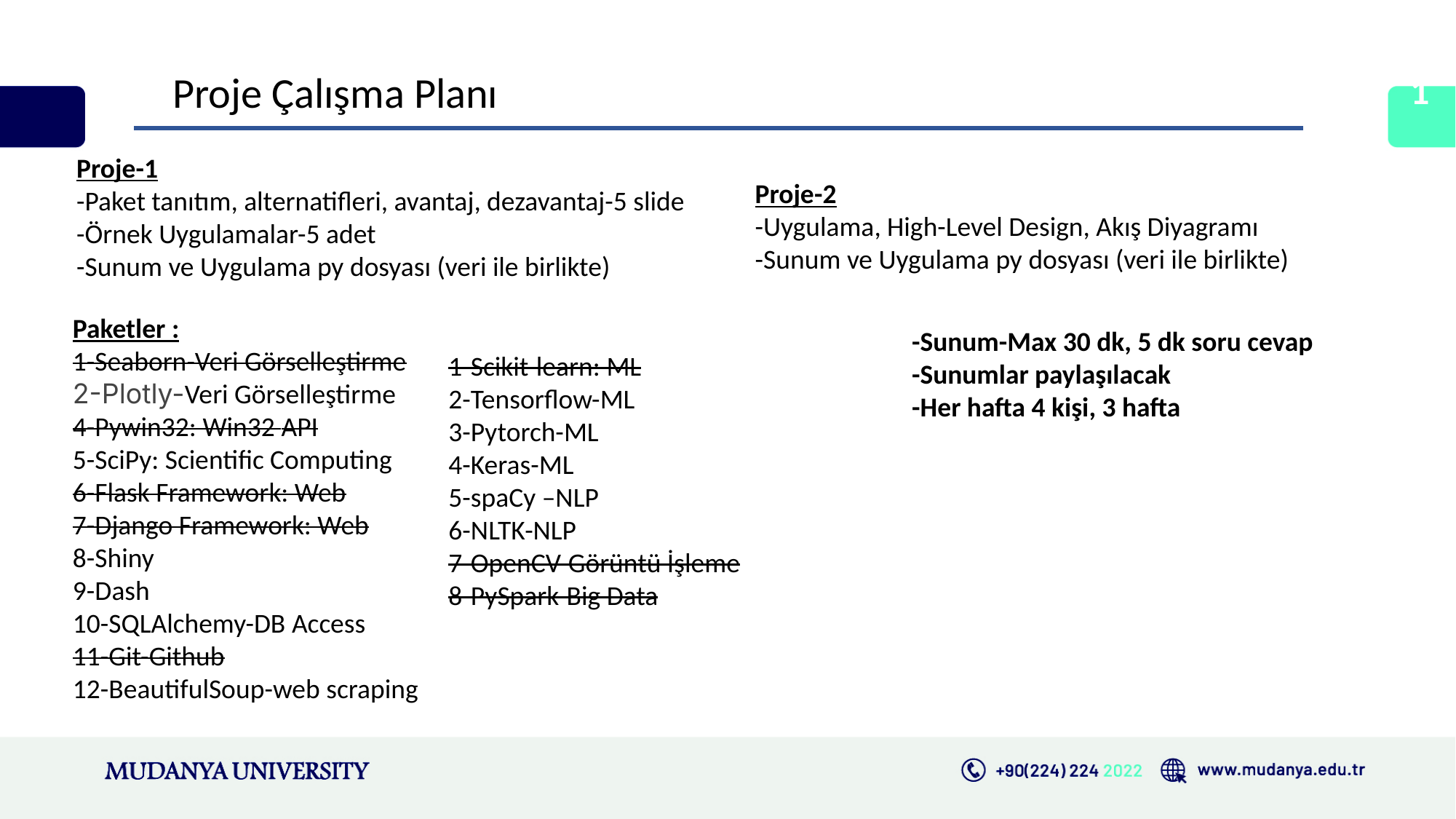

Proje Çalışma Planı
1
Proje-1
-Paket tanıtım, alternatifleri, avantaj, dezavantaj-5 slide
-Örnek Uygulamalar-5 adet
-Sunum ve Uygulama py dosyası (veri ile birlikte)
Proje-2
-Uygulama, High-Level Design, Akış Diyagramı
-Sunum ve Uygulama py dosyası (veri ile birlikte)
Paketler :
1-Seaborn-Veri Görselleştirme
2-Plotly-Veri Görselleştirme
4-Pywin32: Win32 API
5-SciPy: Scientific Computing
6-Flask Framework: Web
7-Django Framework: Web
8-Shiny
9-Dash
10-SQLAlchemy-DB Access
11-Git-Github
12-BeautifulSoup-web scraping

-Sunum-Max 30 dk, 5 dk soru cevap
-Sunumlar paylaşılacak
-Her hafta 4 kişi, 3 hafta
1-Scikit-learn: ML
2-Tensorflow-ML
3-Pytorch-ML
4-Keras-ML
5-spaCy –NLP
6-NLTK-NLP
7-OpenCV-Görüntü İşleme
8-PySpark-Big Data